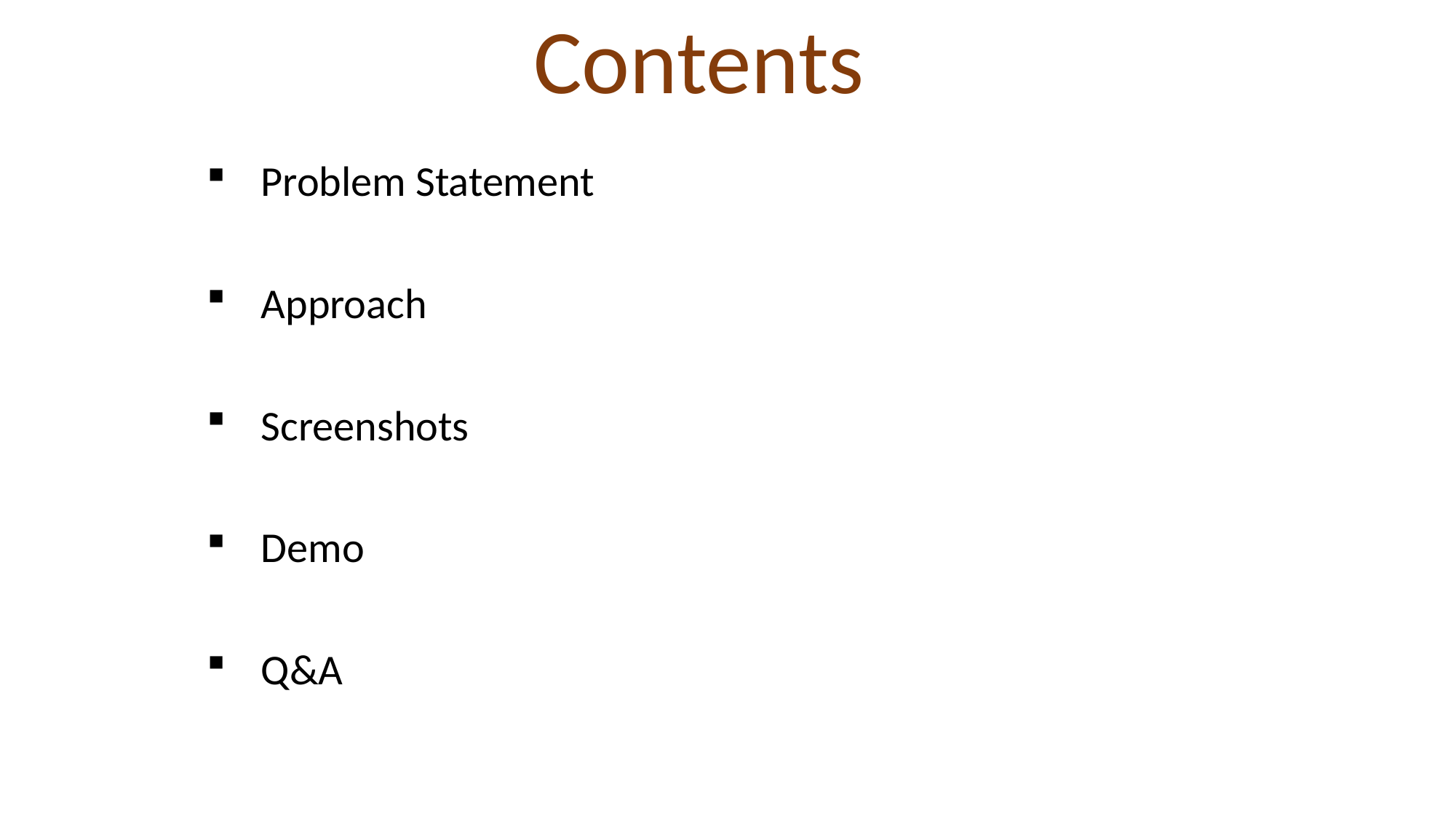

# Contents
Problem Statement

Approach

Screenshots

Demo

Q&A